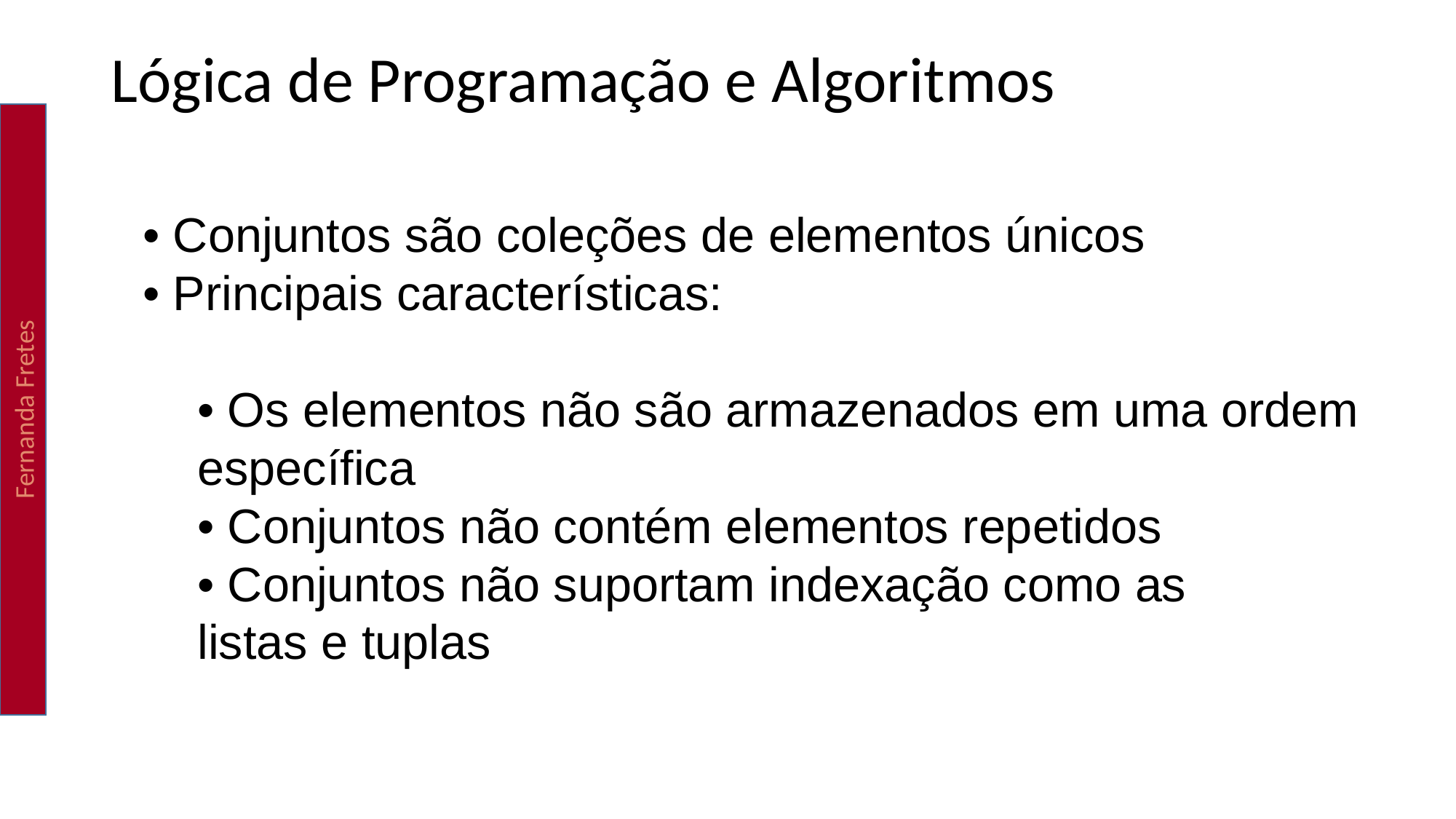

Lógica de Programação e Algoritmos
Fernanda Fretes
• Conjuntos são coleções de elementos únicos
• Principais características:
• Os elementos não são armazenados em uma ordem específica
• Conjuntos não contém elementos repetidos
• Conjuntos não suportam indexação como as
listas e tuplas